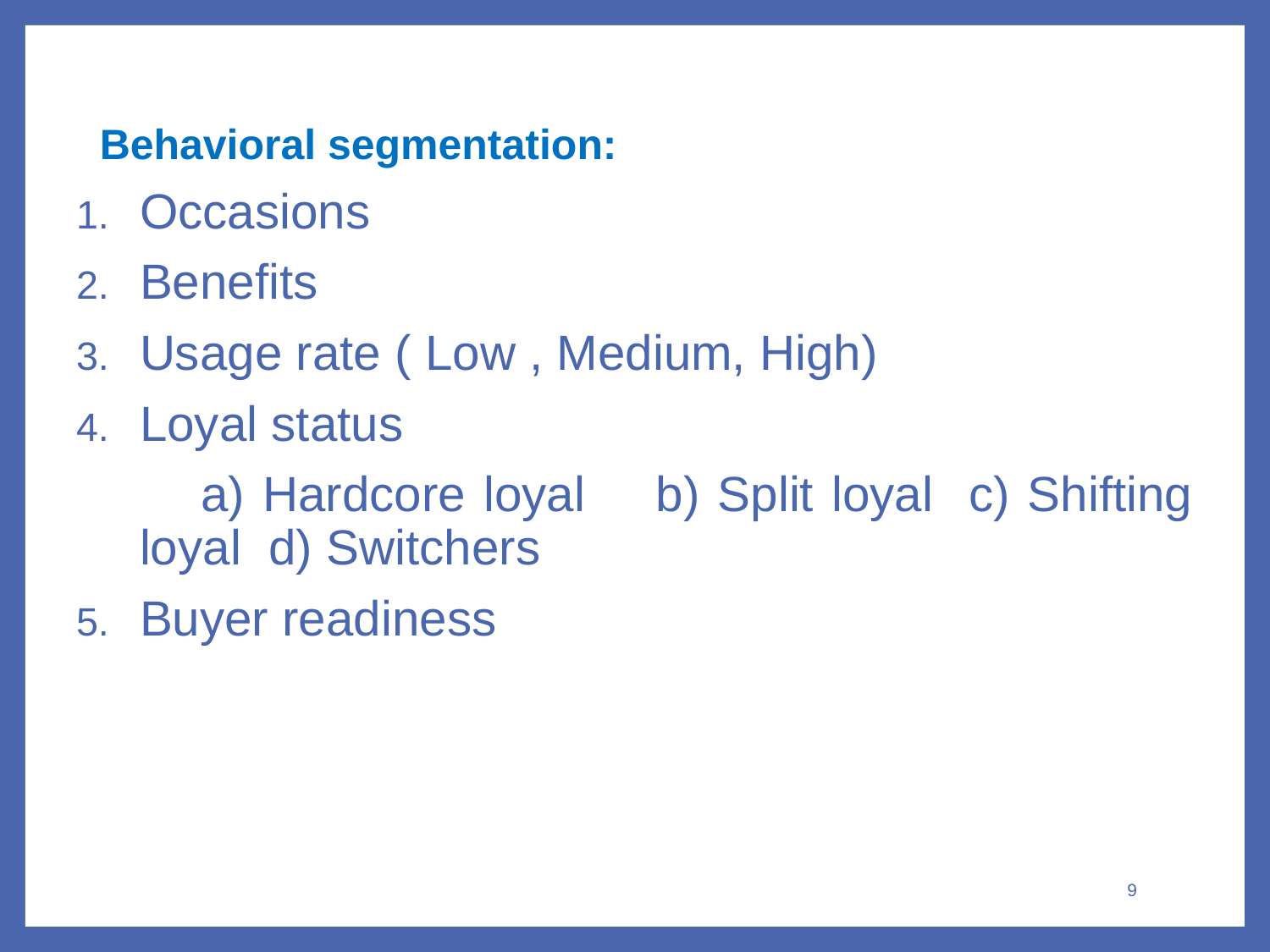

Behavioral segmentation:
Occasions
Benefits
Usage rate ( Low , Medium, High)
Loyal status
       a) Hardcore loyal    b) Split loyal  c) Shifting loyal  d) Switchers
Buyer readiness

9